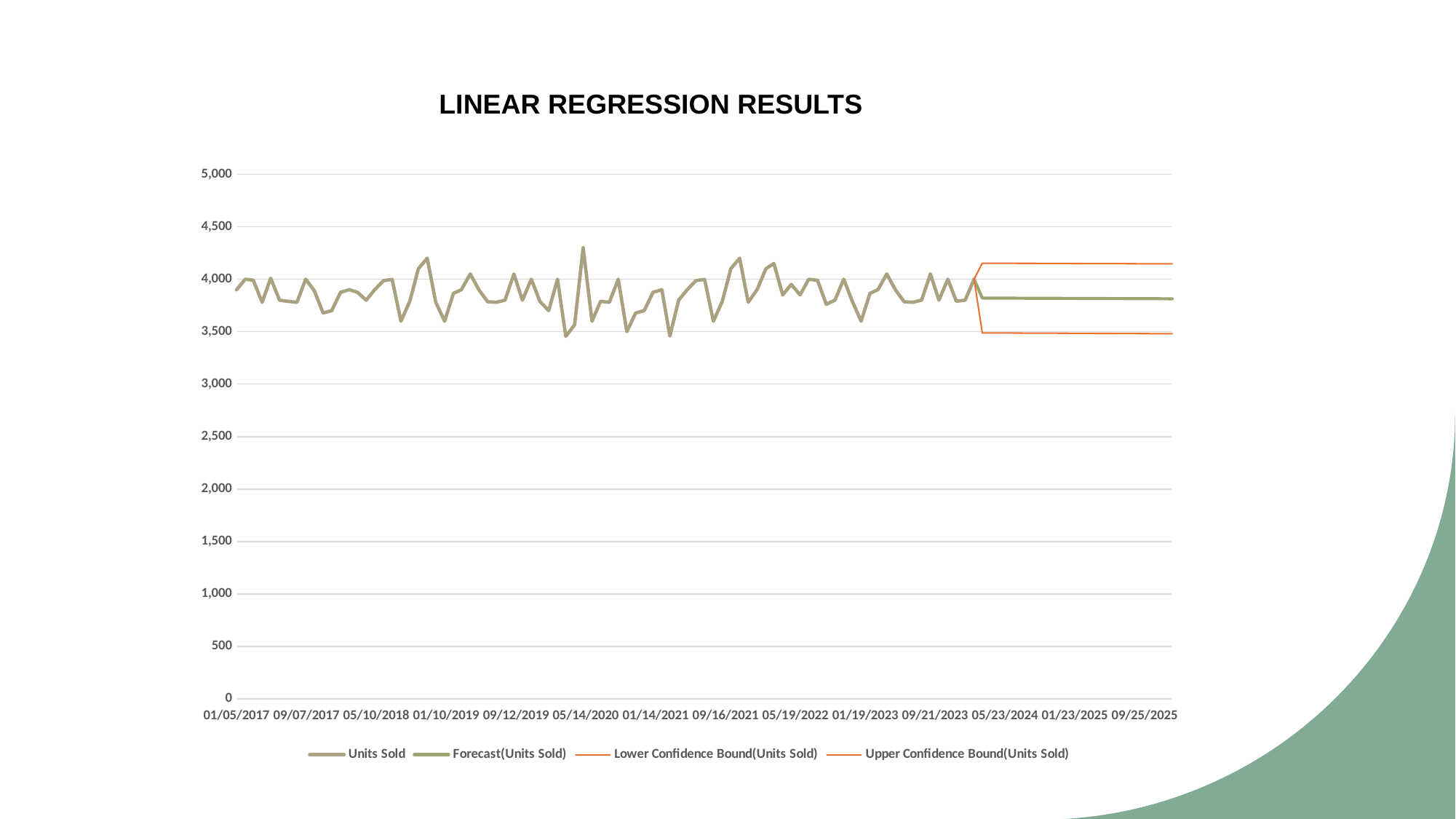

LINEAR REGRESSION RESULTS

### Chart

| Category | Units Sold | Forecast(Units Sold) | Lower Confidence Bound(Units Sold) | Upper Confidence Bound(Units Sold) |
|---|---|---|---|---|
|  | 3899.0 | None | None | None |
|  | 4000.0 | None | None | None |
|  | 3990.0 | None | None | None |
|  | 3780.0 | None | None | None |
|  | 4010.0 | None | None | None |
|  | 3800.0 | None | None | None |
|  | 3789.0 | None | None | None |
|  | 3780.0 | None | None | None |
|  | 4000.0 | None | None | None |
|  | 3890.0 | None | None | None |
|  | 3678.0 | None | None | None |
|  | 3700.0 | None | None | None |
|  | 3875.0 | None | None | None |
|  | 3900.0 | None | None | None |
|  | 3876.0 | None | None | None |
|  | 3800.0 | None | None | None |
|  | 3900.0 | None | None | None |
|  | 3987.0 | None | None | None |
|  | 3998.0 | None | None | None |
|  | 3600.0 | None | None | None |
|  | 3790.0 | None | None | None |
|  | 4100.0 | None | None | None |
|  | 4200.0 | None | None | None |
|  | 3780.0 | None | None | None |
|  | 3600.0 | None | None | None |
|  | 3865.0 | None | None | None |
|  | 3900.0 | None | None | None |
|  | 4050.0 | None | None | None |
|  | 3900.0 | None | None | None |
|  | 3785.0 | None | None | None |
|  | 3780.0 | None | None | None |
|  | 3800.0 | None | None | None |
|  | 4050.0 | None | None | None |
|  | 3800.0 | None | None | None |
|  | 4000.0 | None | None | None |
|  | 3790.0 | None | None | None |
|  | 3700.0 | None | None | None |
|  | 4000.0 | None | None | None |
|  | 3456.0 | None | None | None |
|  | 3566.0 | None | None | None |
|  | 4300.0 | None | None | None |
|  | 3600.0 | None | None | None |
|  | 3789.0 | None | None | None |
|  | 3780.0 | None | None | None |
|  | 4000.0 | None | None | None |
|  | 3500.0 | None | None | None |
|  | 3678.0 | None | None | None |
|  | 3700.0 | None | None | None |
|  | 3875.0 | None | None | None |
|  | 3900.0 | None | None | None |
|  | 3458.0 | None | None | None |
|  | 3800.0 | None | None | None |
|  | 3900.0 | None | None | None |
|  | 3987.0 | None | None | None |
|  | 3998.0 | None | None | None |
|  | 3600.0 | None | None | None |
|  | 3790.0 | None | None | None |
|  | 4100.0 | None | None | None |
|  | 4200.0 | None | None | None |
|  | 3780.0 | None | None | None |
|  | 3900.0 | None | None | None |
|  | 4100.0 | None | None | None |
|  | 4150.0 | None | None | None |
|  | 3850.0 | None | None | None |
|  | 3950.0 | None | None | None |
|  | 3850.0 | None | None | None |
|  | 3999.0 | None | None | None |
|  | 3990.0 | None | None | None |
|  | 3760.0 | None | None | None |
|  | 3800.0 | None | None | None |
|  | 4000.0 | None | None | None |
|  | 3790.0 | None | None | None |
|  | 3600.0 | None | None | None |
|  | 3865.0 | None | None | None |
|  | 3900.0 | None | None | None |
|  | 4050.0 | None | None | None |
|  | 3900.0 | None | None | None |
|  | 3785.0 | None | None | None |
|  | 3780.0 | None | None | None |
|  | 3800.0 | None | None | None |
|  | 4050.0 | None | None | None |
|  | 3800.0 | None | None | None |
|  | 4000.0 | None | None | None |
|  | 3790.0 | None | None | None |
|  | 3800.0 | None | None | None |
|  | 4000.0 | 4000.0 | 4000.0 | 4000.0 |
|  | None | 3820.301119326976 | 3488.0106917921225 | 4152.59154686183 |
|  | None | 3819.9844299823408 | 3487.692507143928 | 4152.276352820753 |
|  | None | 3819.6677406377075 | 3487.3731594984697 | 4151.962321776945 |
|  | None | 3819.3510512930725 | 3487.052316601369 | 4151.649785984776 |
|  | None | 3819.034361948439 | 3486.7296462323907 | 4151.3390776644865 |
|  | None | 3818.7176726038037 | 3486.4048162220397 | 4151.030528985568 |
|  | None | 3818.4009832591705 | 3486.077494471493 | 4150.724472046848 |
|  | None | 3818.0842939145355 | 3485.7473489758177 | 4150.421238853253 |
|  | None | 3817.7676045699022 | 3485.41404785052 | 4150.121161289284 |
|  | None | 3817.450915225267 | 3485.077259361359 | 4149.824571089175 |
|  | None | 3817.134225880634 | 3484.7366519574707 | 4149.531799803797 |
|  | None | 3816.817536535999 | 3484.3918943077315 | 4149.243178764266 |
|  | None | 3816.5008471913657 | 3484.0426553404063 | 4148.959039042325 |
|  | None | 3816.1841578467306 | 3483.6886042859933 | 4148.679711407468 |
|  | None | 3815.867468502097 | 3483.329410723309 | 4148.405526280885 |
|  | None | 3815.550779157462 | 3482.964744628729 | 4148.136813686195 |
|  | None | 3815.2340898128286 | 3482.5942764286 | 4147.873903197057 |
|  | None | 3814.9174004681936 | 3482.217677054744 | 4147.617123881643 |
|  | None | 3814.6007111235604 | 3481.834618003065 | 4147.366804244056 |
|  | None | 3814.2840217789253 | 3481.4447713951577 | 4147.123272162693 |
|  | None | 3813.967332434292 | 3481.0478100429305 | 4146.886854825653 |
|  | None | 3813.650643089657 | 3480.6434075161237 | 4146.65787866319 |
|  | None | 3813.3850326715774 | 3480.29771528142 | 4146.472350061735 |